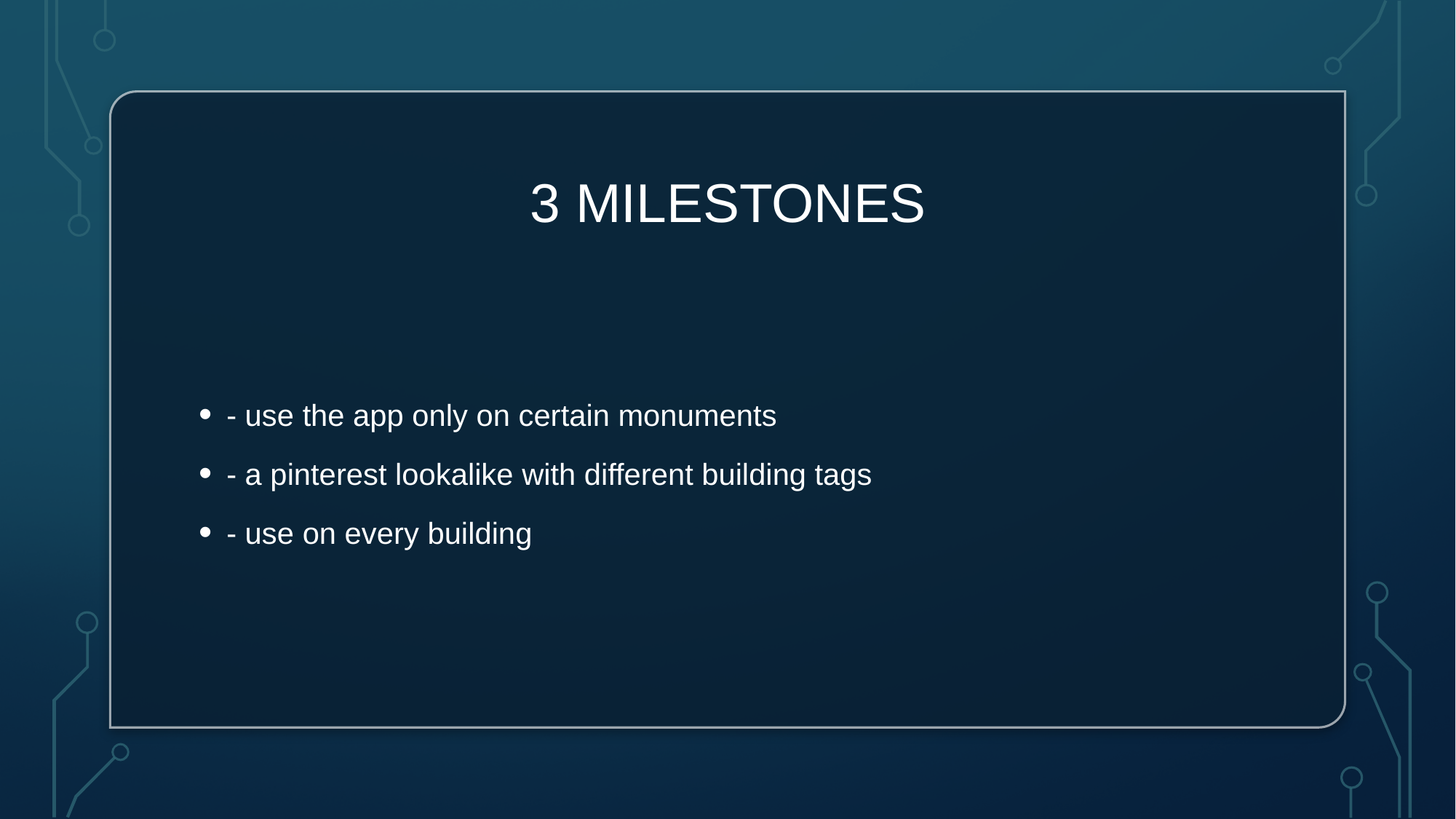

# 3 Milestones
- use the app only on certain monuments
- a pinterest lookalike with different building tags
- use on every building